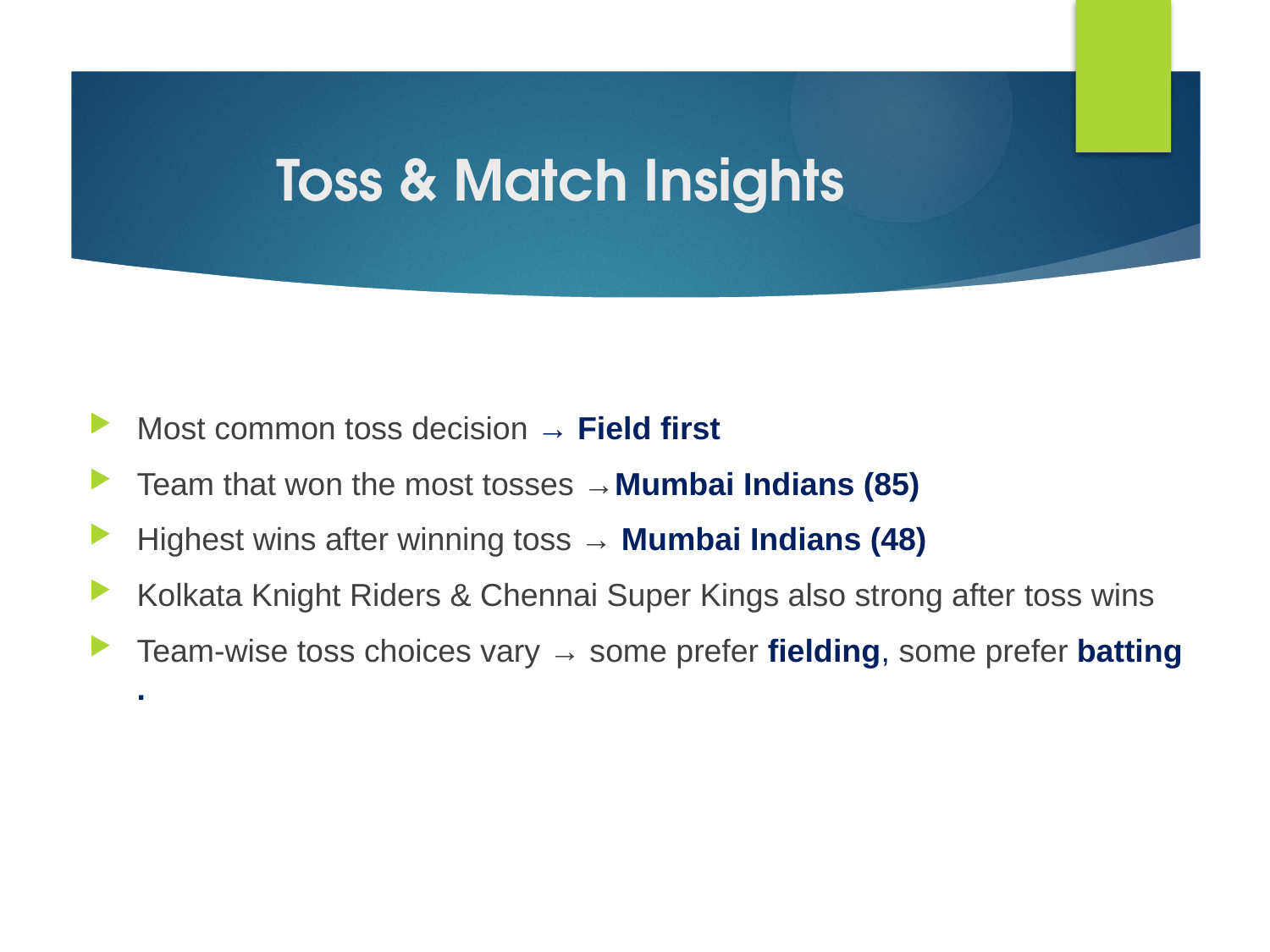

# Toss & Match Insights

Most common toss decision → Field first
Team that won the most tosses →Mumbai Indians (85)
Highest wins after winning toss → Mumbai Indians (48)
Kolkata Knight Riders & Chennai Super Kings also strong after toss wins
Team-wise toss choices vary → some prefer fielding, some prefer batting .